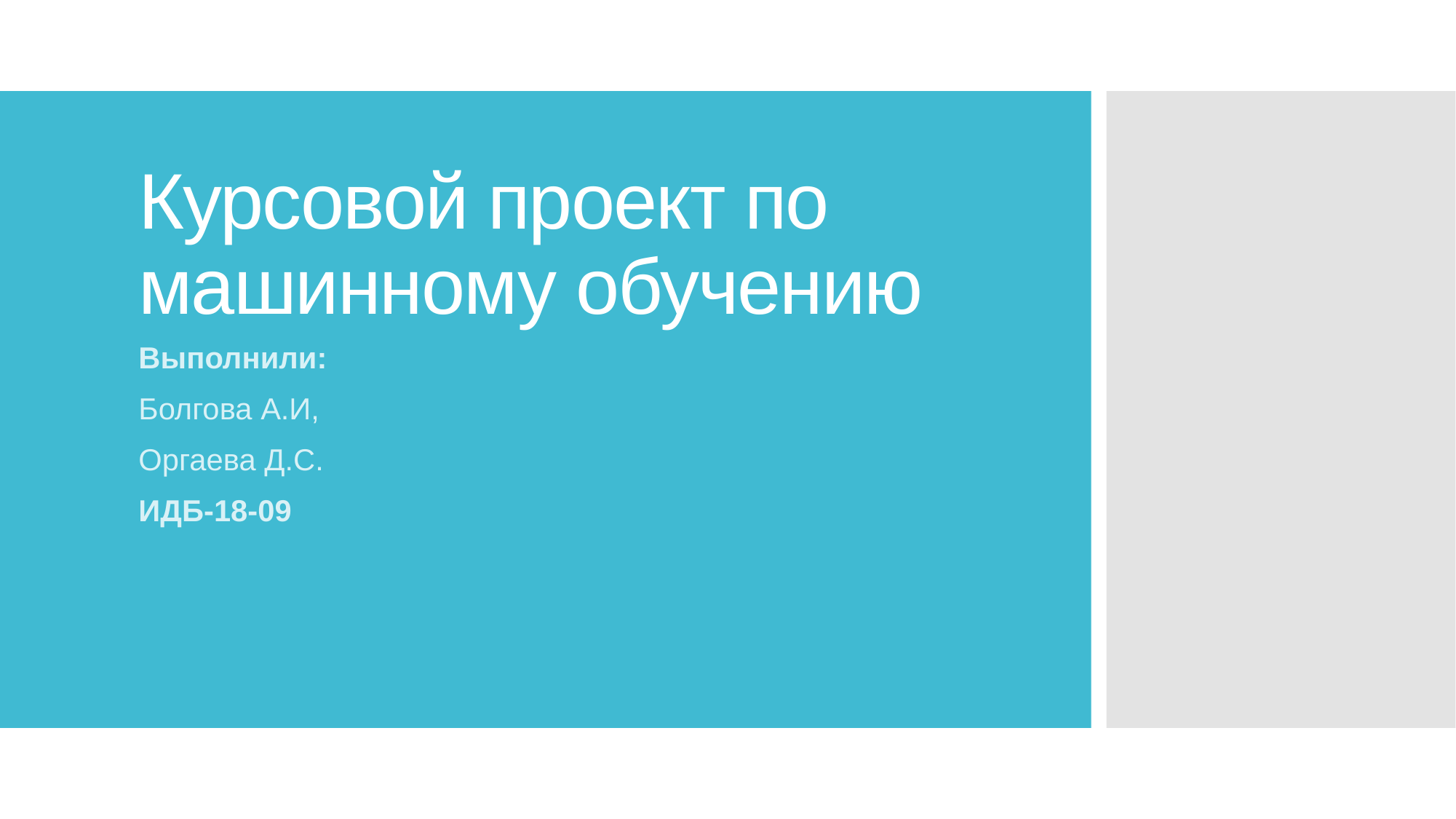

# Курсовой проект по машинному обучению
Выполнили:
Болгова А.И,
Оргаева Д.С.
ИДБ-18-09